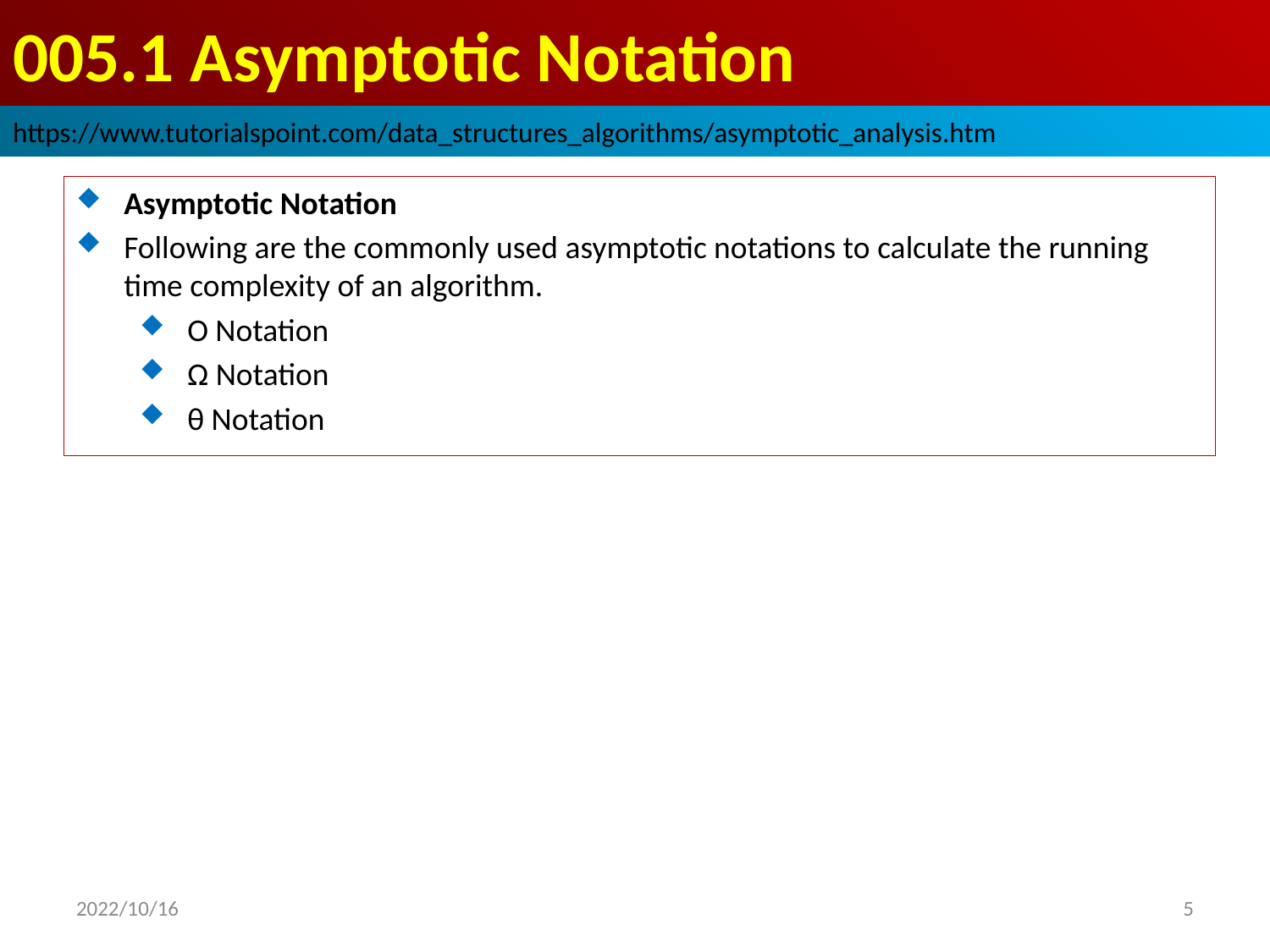

# 005.1 Asymptotic Notation
https://www.tutorialspoint.com/data_structures_algorithms/asymptotic_analysis.htm
Asymptotic Notation
Following are the commonly used asymptotic notations to calculate the running time complexity of an algorithm.
Ο Notation
Ω Notation
θ Notation
2022/10/16
5